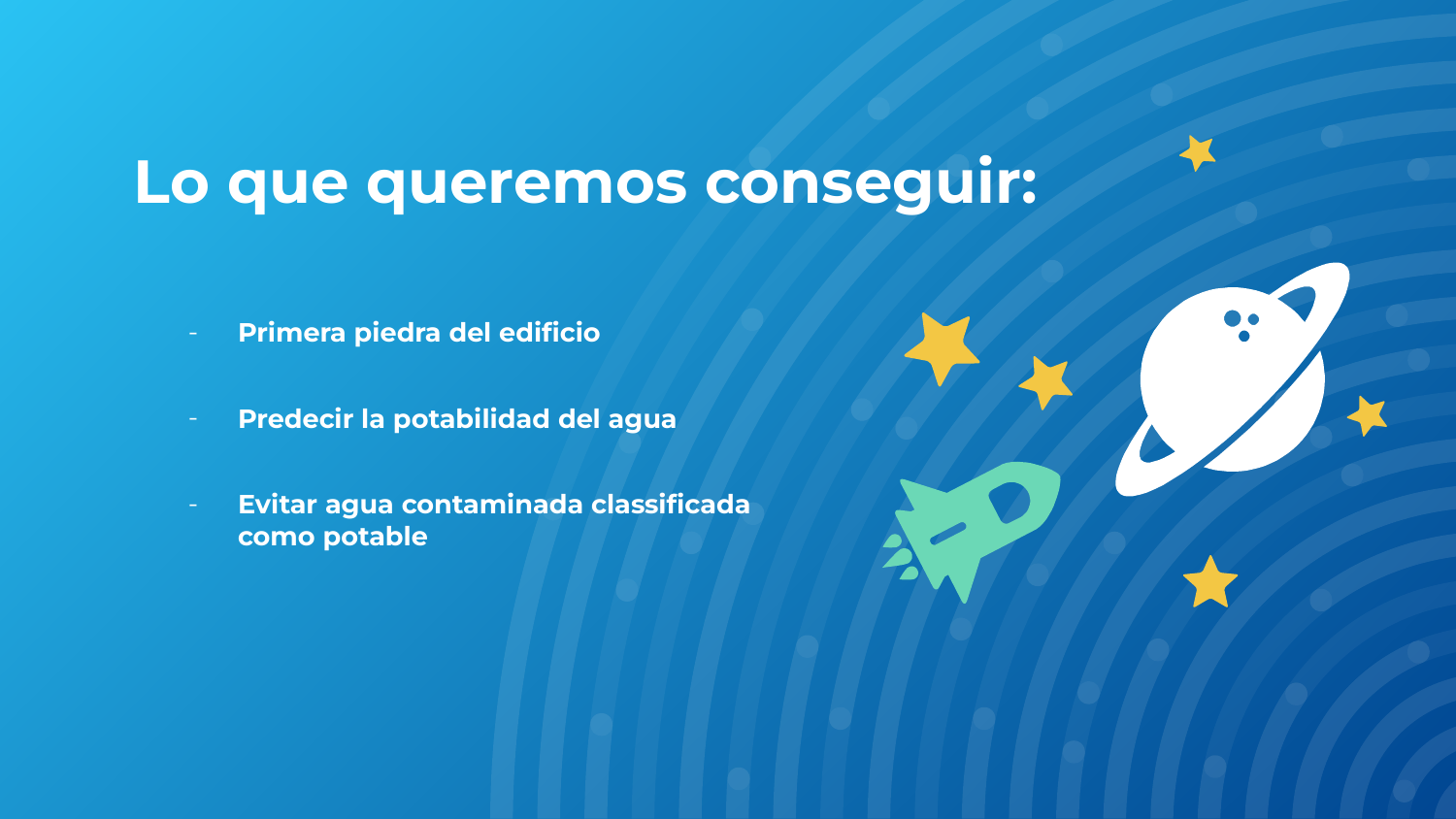

Lo que queremos conseguir:

Primera piedra del edificio

Predecir la potabilidad del agua

Evitar agua contaminada classificada como potable